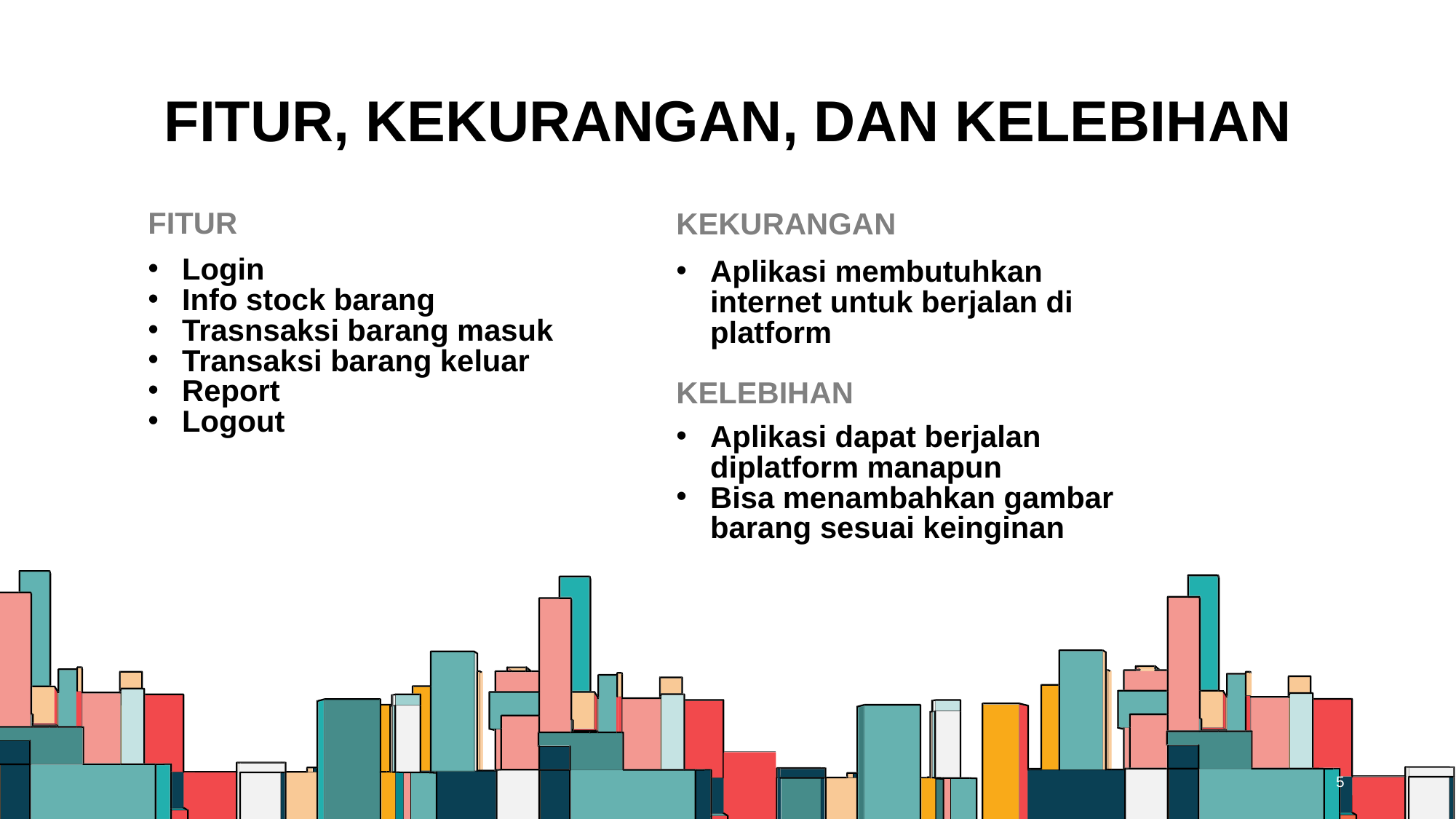

# Fitur, kekurangan, dan kelebihan
FITUR
KEKURANGAN
Login
Info stock barang
Trasnsaksi barang masuk
Transaksi barang keluar
Report
Logout

Aplikasi membutuhkan internet untuk berjalan di platform
KELEBIHAN
Aplikasi dapat berjalan diplatform manapun
Bisa menambahkan gambar barang sesuai keinginan
5